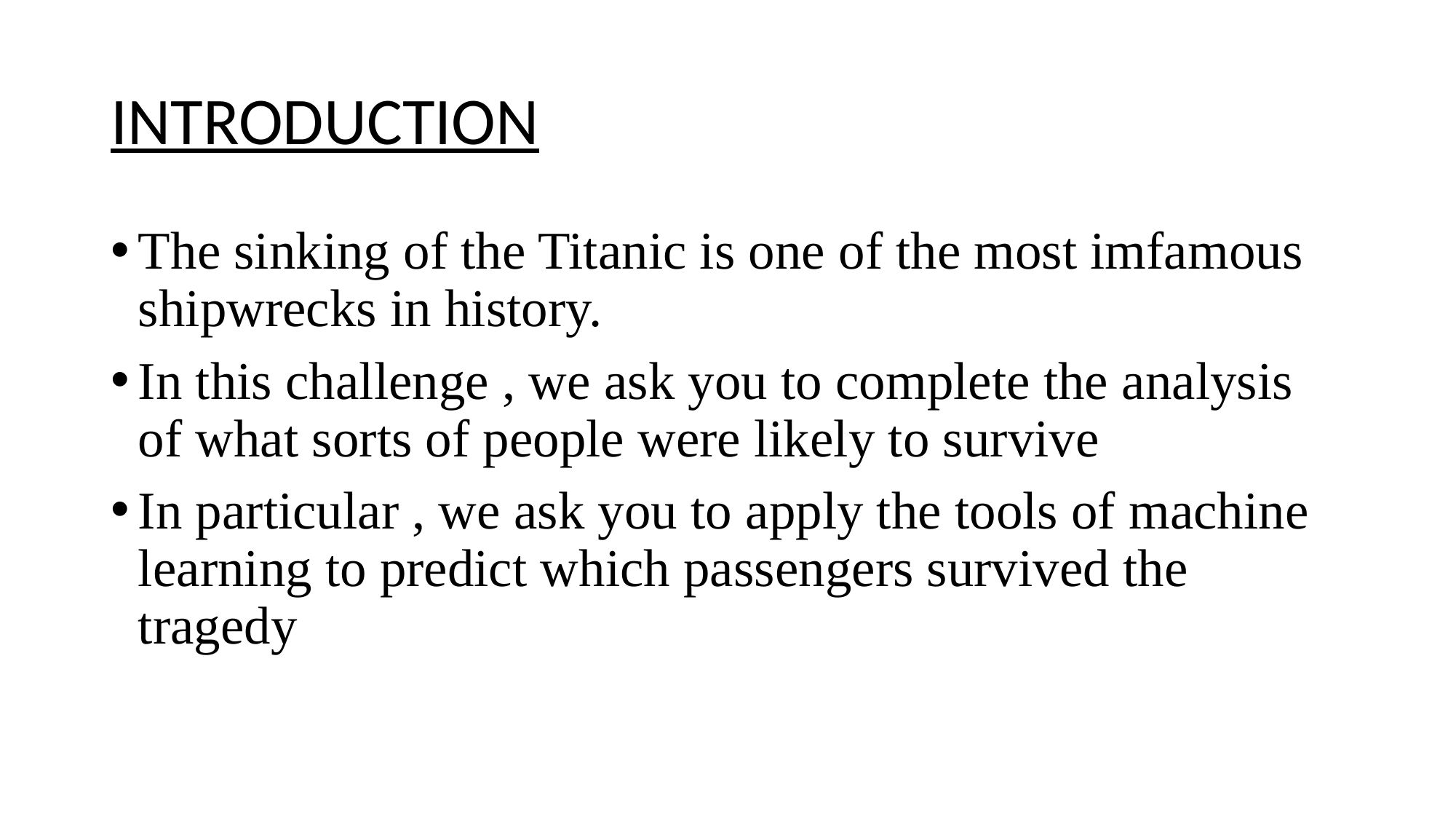

# INTRODUCTION
The sinking of the Titanic is one of the most imfamous shipwrecks in history.
In this challenge , we ask you to complete the analysis of what sorts of people were likely to survive
In particular , we ask you to apply the tools of machine learning to predict which passengers survived the tragedy